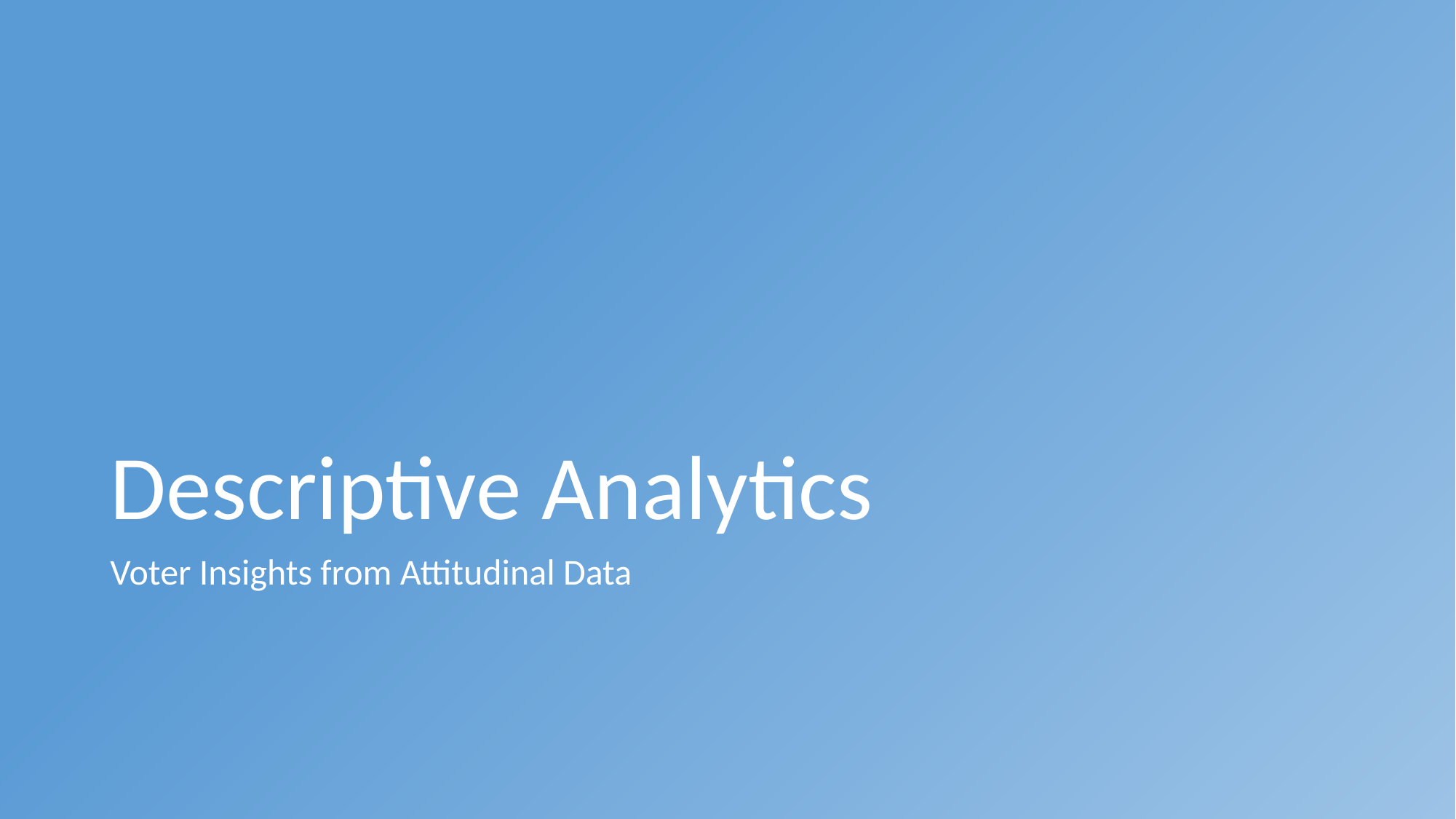

# Descriptive Analytics
Voter Insights from Attitudinal Data